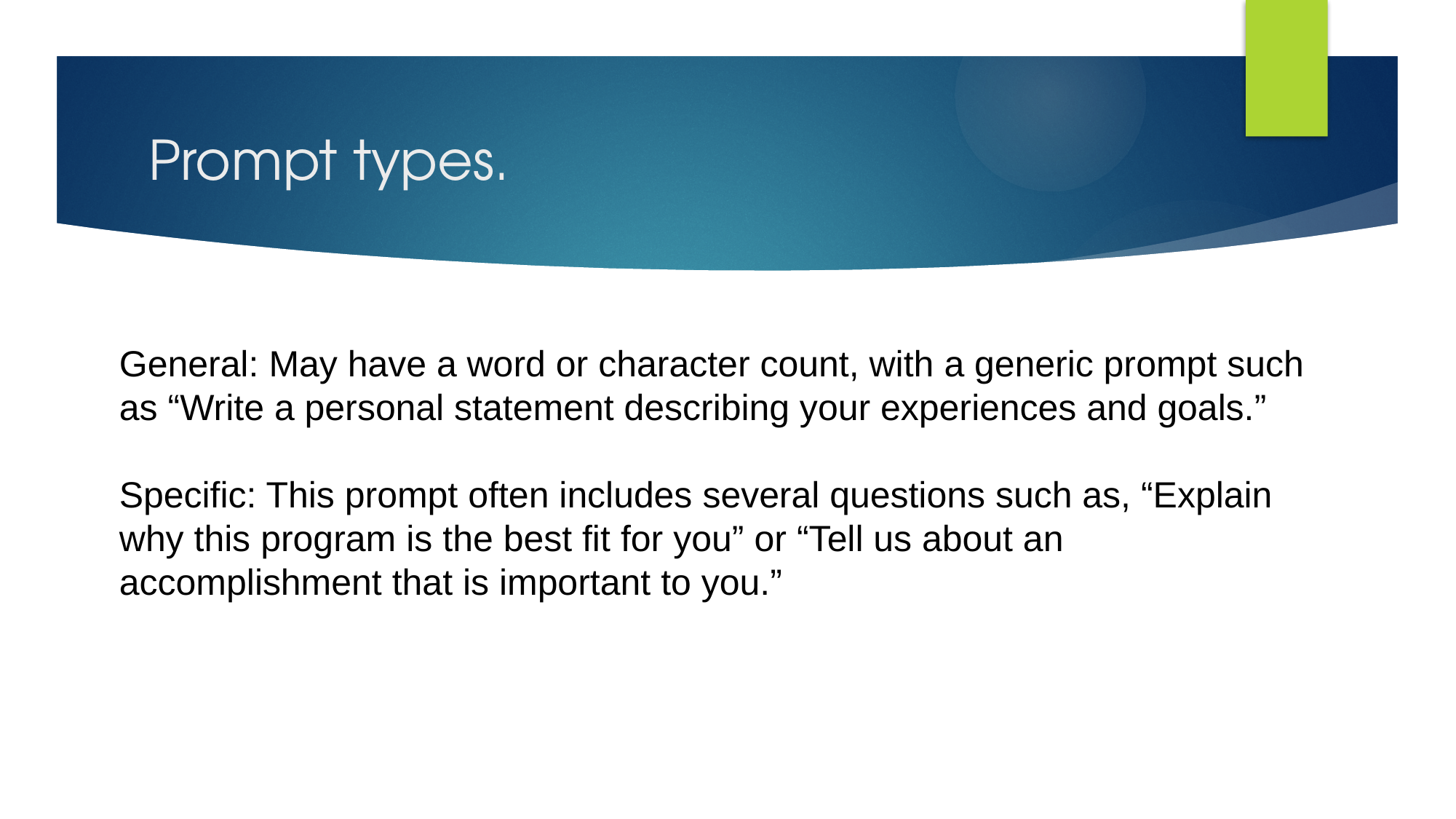

# Prompt types.
General: May have a word or character count, with a generic prompt such as “Write a personal statement describing your experiences and goals.”

Specific: This prompt often includes several questions such as, “Explain why this program is the best fit for you” or “Tell us about an accomplishment that is important to you.”